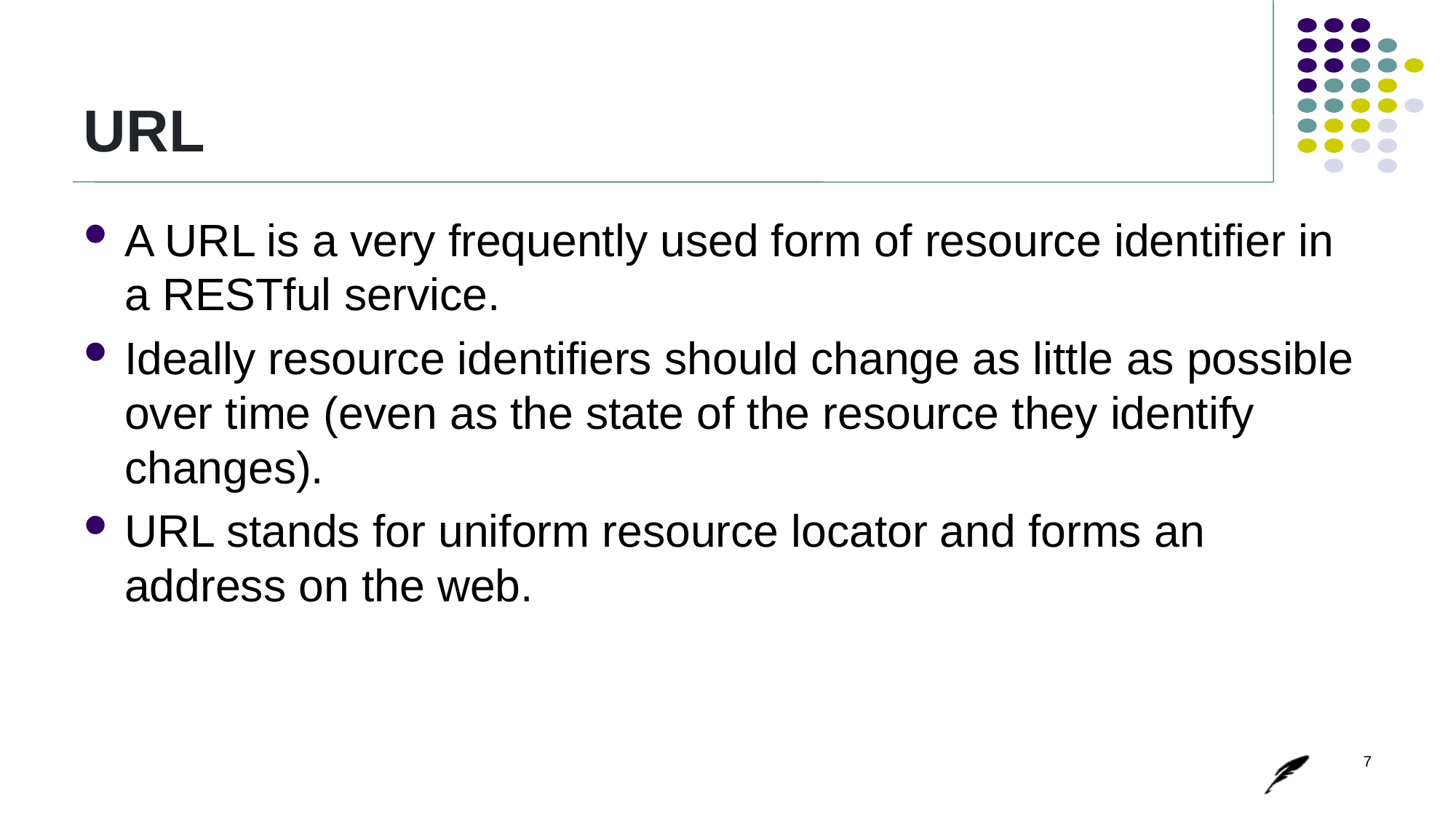

# URL
A URL is a very frequently used form of resource identifier in a RESTful service.
Ideally resource identifiers should change as little as possible over time (even as the state of the resource they identify changes).
URL stands for uniform resource locator and forms an address on the web.
7